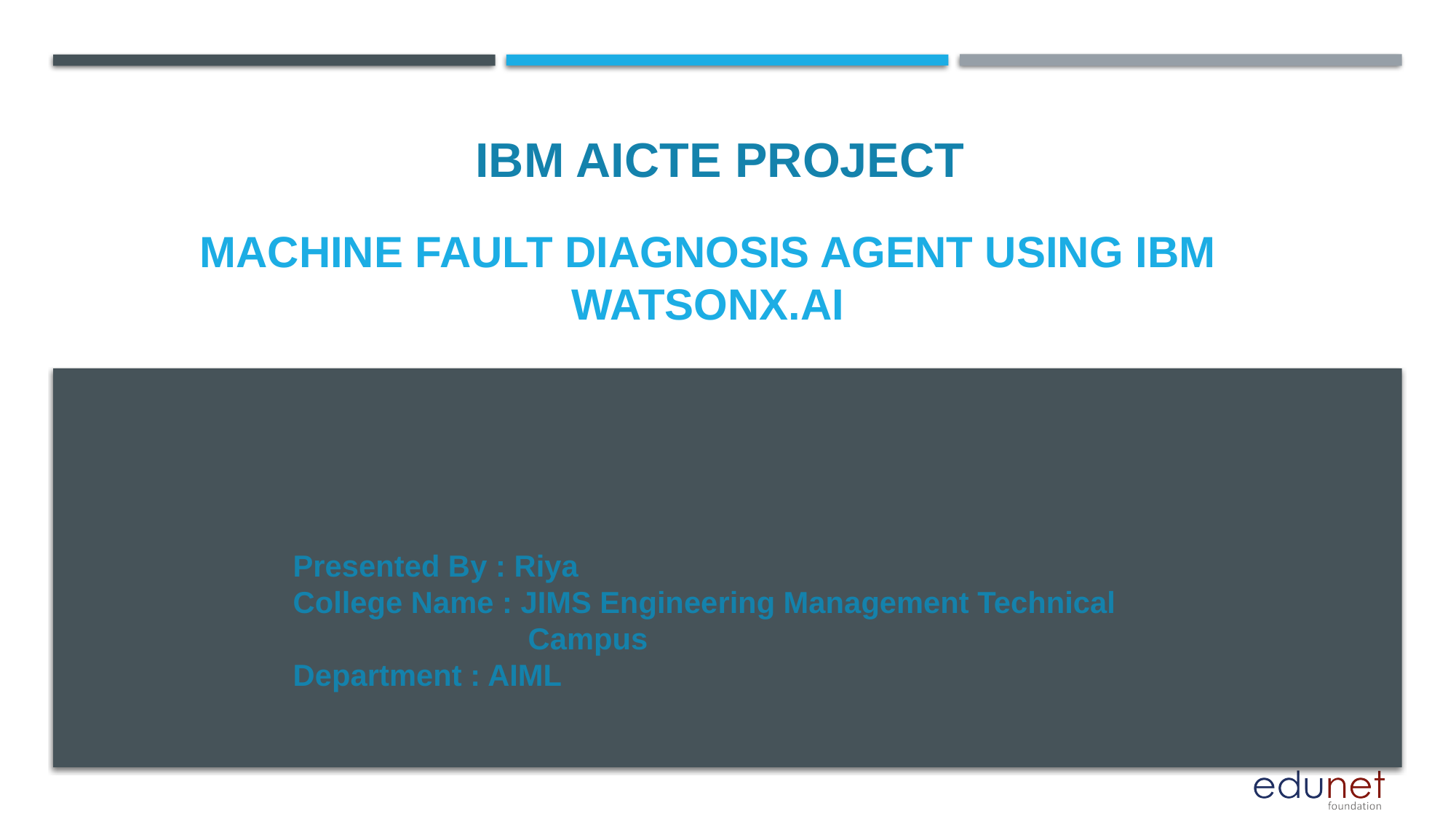

IBM AICTE PROJECT
# Machine fault diagnosis agent using ibm watsonx.ai
Presented By : Riya
College Name : JIMS Engineering Management Technical 			  Campus
Department : AIML